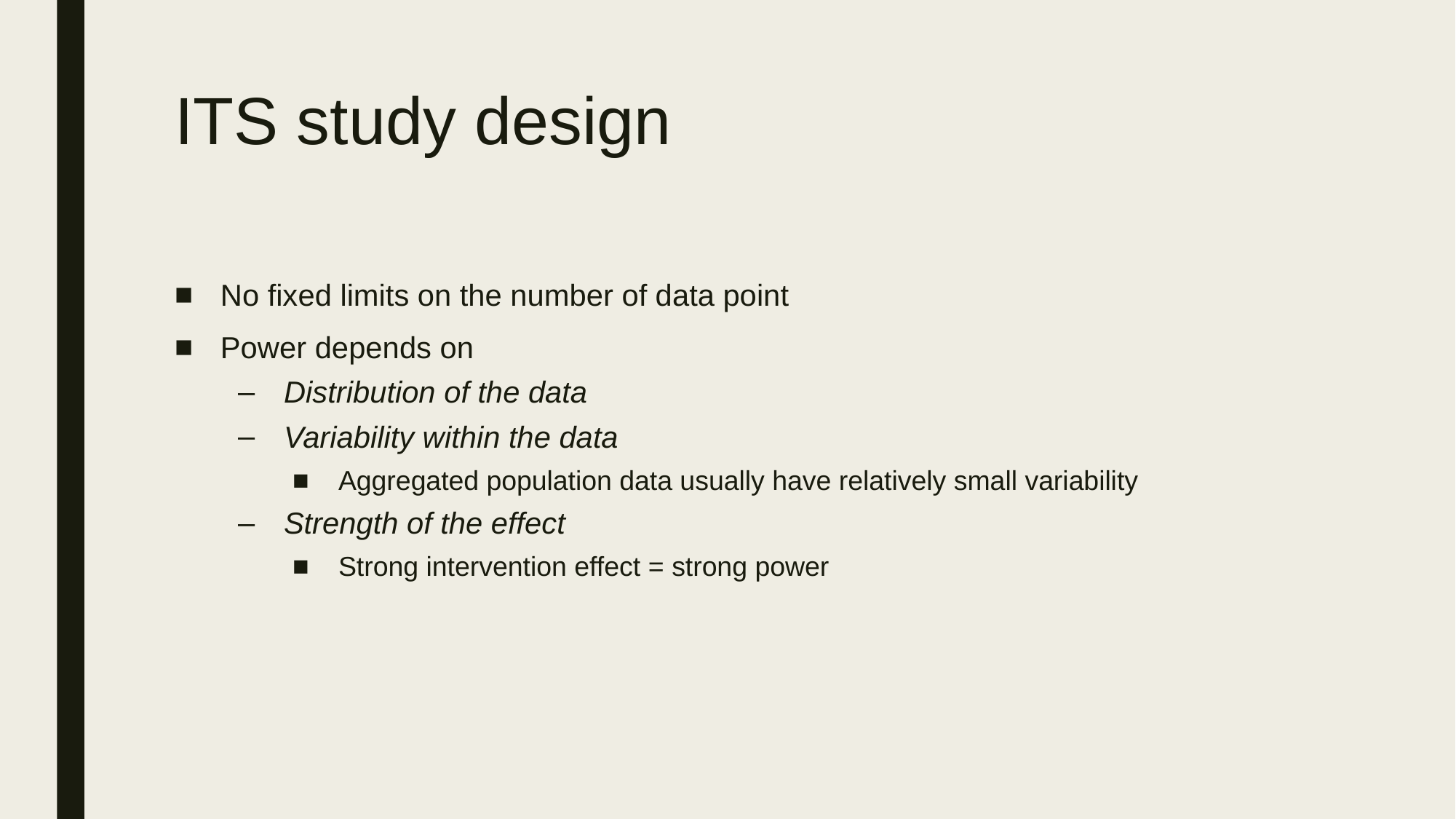

# ITS study design
No fixed limits on the number of data point
Power depends on
Distribution of the data
Variability within the data
Aggregated population data usually have relatively small variability
Strength of the effect
Strong intervention effect = strong power